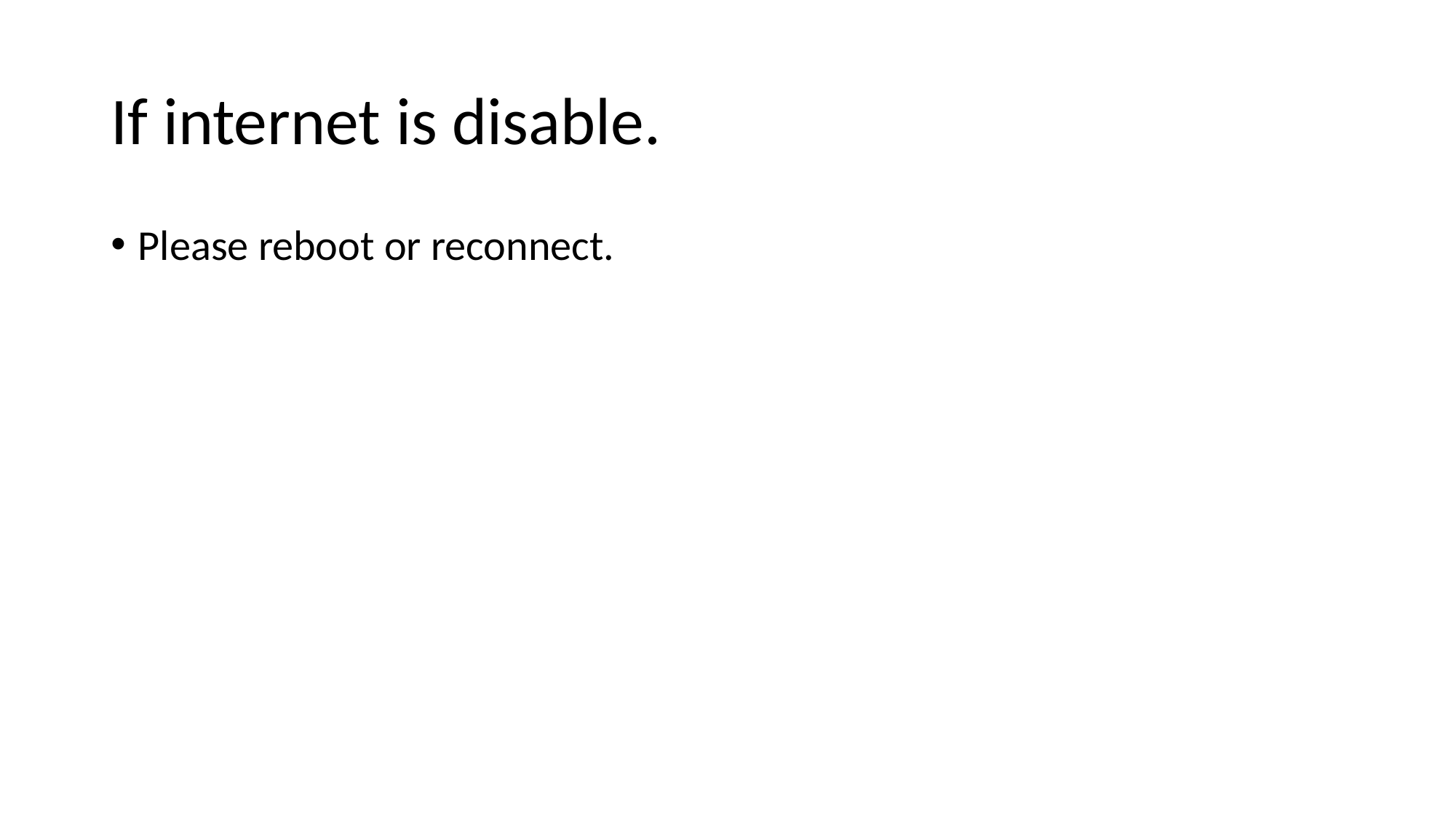

# If internet is disable.
Please reboot or reconnect.